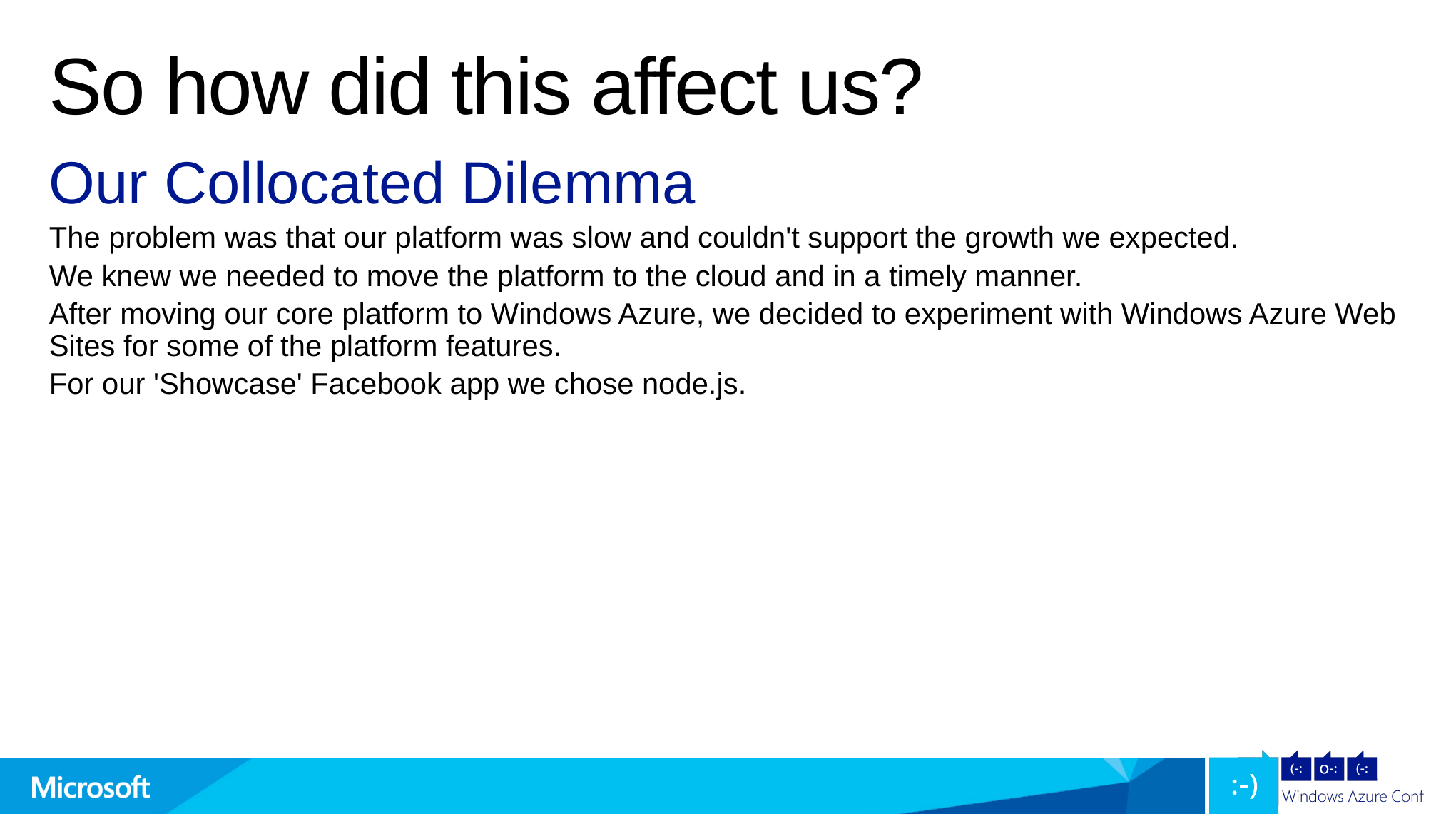

# So how did this affect us?
Our Collocated Dilemma
The problem was that our platform was slow and couldn't support the growth we expected.
We knew we needed to move the platform to the cloud and in a timely manner.
After moving our core platform to Windows Azure, we decided to experiment with Windows Azure Web Sites for some of the platform features.
For our 'Showcase' Facebook app we chose node.js.